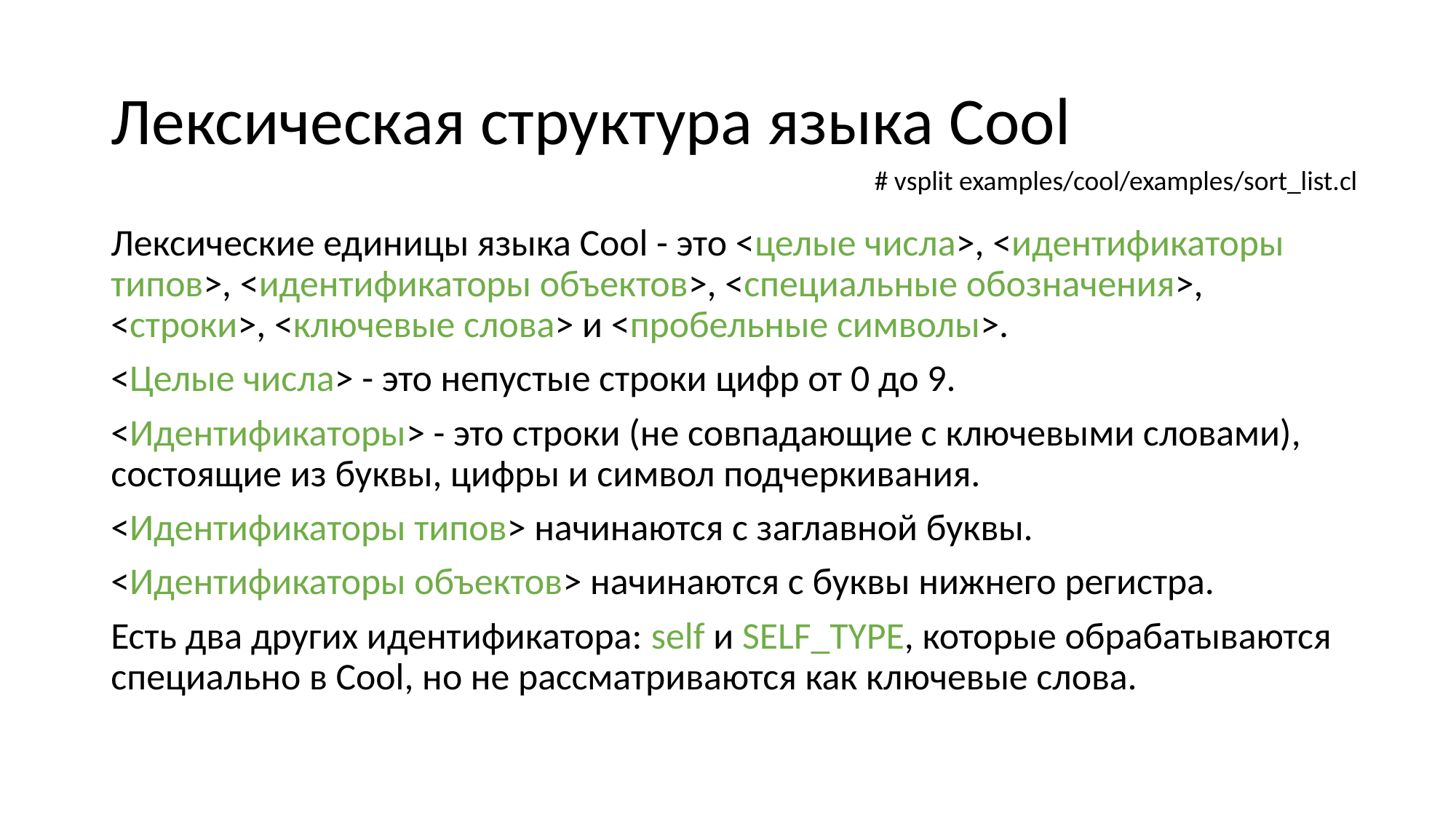

# Лексическая структура языка Cool
# vsplit examples/cool/examples/sort_list.cl
Лексические единицы языка Cool - это <целые числа>, <идентификаторы типов>, <идентификаторы объектов>, <специальные обозначения>, <строки>, <ключевые слова> и <пробельные символы>.
<Целые числа> - это непустые строки цифр от 0 до 9.
<Идентификаторы> - это строки (не совпадающие с ключевыми словами), состоящие из буквы, цифры и символ подчеркивания.
<Идентификаторы типов> начинаются с заглавной буквы.
<Идентификаторы объектов> начинаются с буквы нижнего регистра.
Есть два других идентификатора: self и SELF_TYPE, которые обрабатываются специально в Cool, но не рассматриваются как ключевые слова.